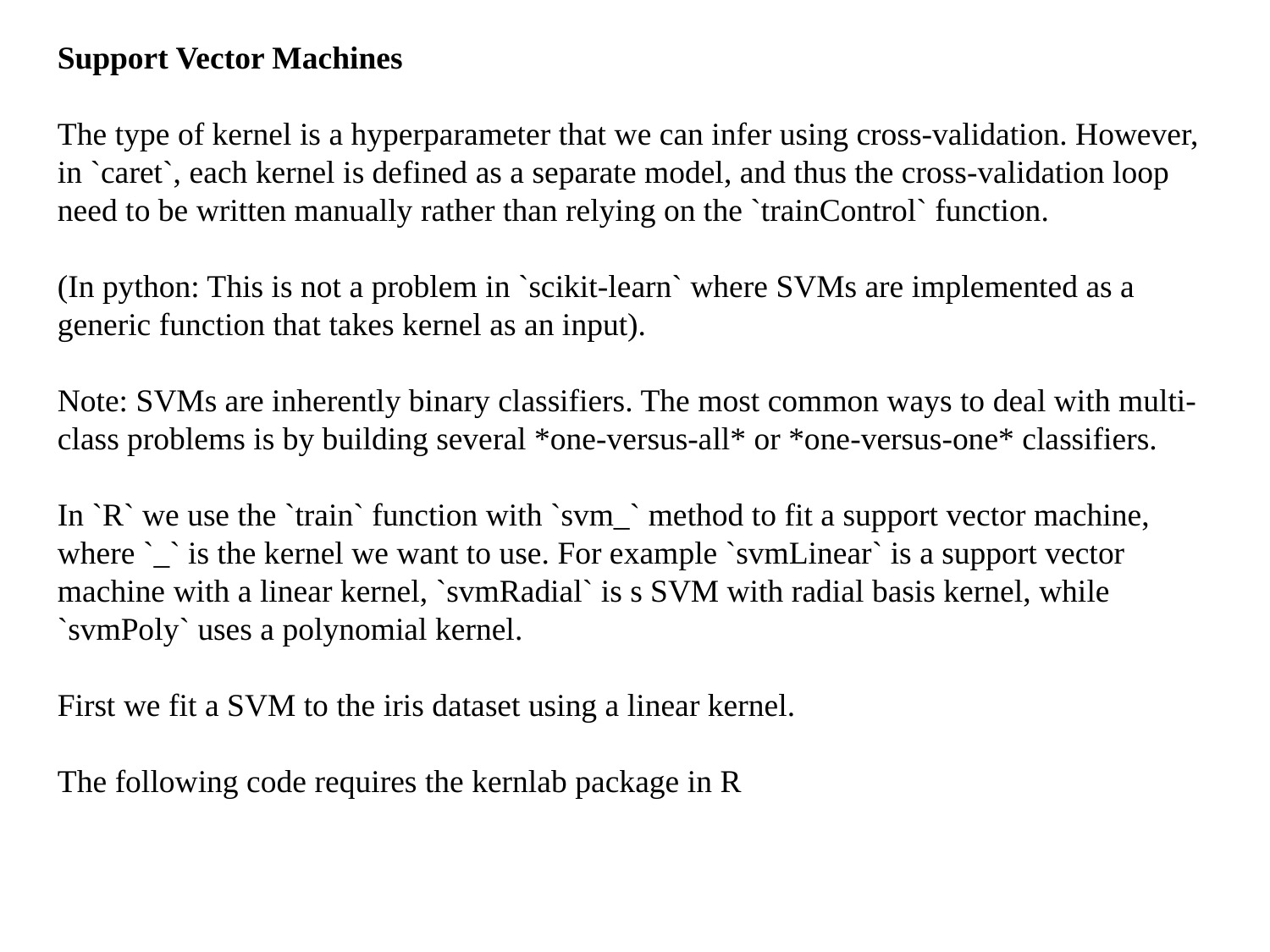

Support Vector Machines

The type of kernel is a hyperparameter that we can infer using cross-validation. However, in `caret`, each kernel is defined as a separate model, and thus the cross-validation loop need to be written manually rather than relying on the `trainControl` function.

(In python: This is not a problem in `scikit-learn` where SVMs are implemented as a generic function that takes kernel as an input).

Note: SVMs are inherently binary classifiers. The most common ways to deal with multi-class problems is by building several *one-versus-all* or *one-versus-one* classifiers.

In `R` we use the `train` function with `svm_` method to fit a support vector machine, where `_` is the kernel we want to use. For example `svmLinear` is a support vector machine with a linear kernel, `svmRadial` is s SVM with radial basis kernel, while `svmPoly` uses a polynomial kernel.

First we fit a SVM to the iris dataset using a linear kernel.

The following code requires the kernlab package in R